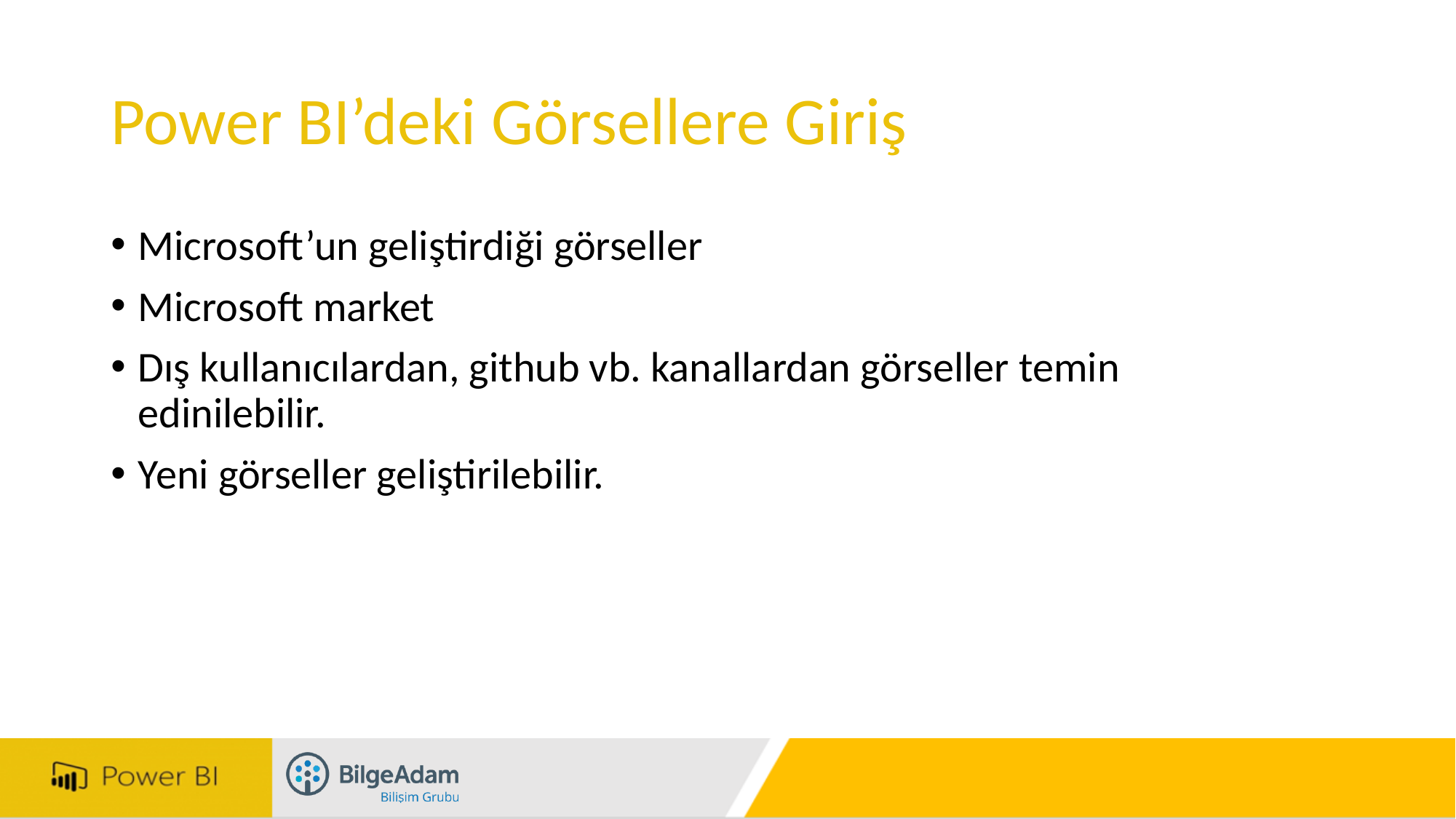

# Power BI’deki Görsellere Giriş
Microsoft’un geliştirdiği görseller
Microsoft market
Dış kullanıcılardan, github vb. kanallardan görseller temin
edinilebilir.
Yeni görseller geliştirilebilir.